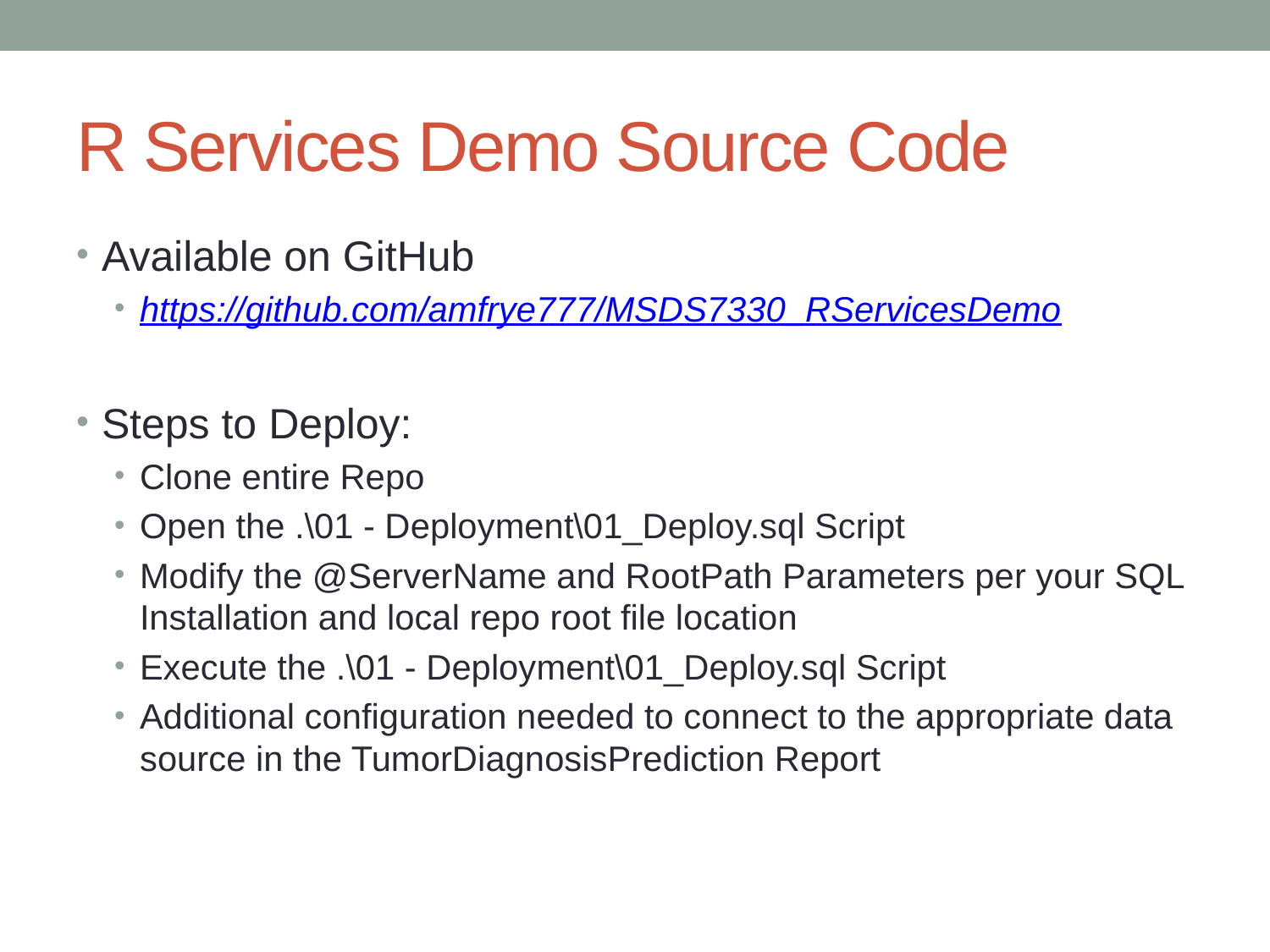

# R Services Demo Source Code
Available on GitHub
https://github.com/amfrye777/MSDS7330_RServicesDemo

Steps to Deploy:
Clone entire Repo
Open the .\01 - Deployment\01_Deploy.sql Script
Modify the @ServerName and RootPath Parameters per your SQL Installation and local repo root file location
Execute the .\01 - Deployment\01_Deploy.sql Script
Additional configuration needed to connect to the appropriate data source in the TumorDiagnosisPrediction Report